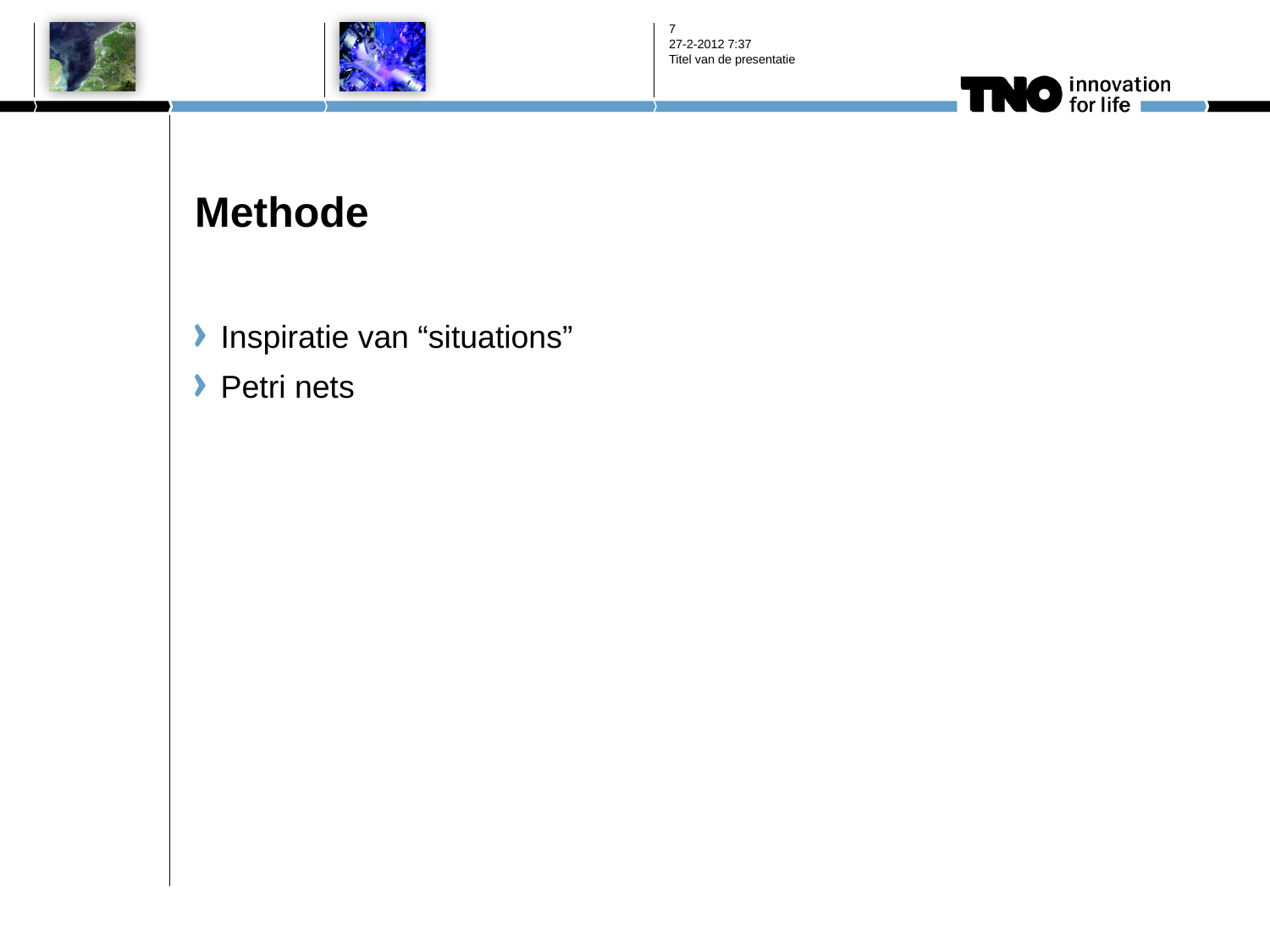

7
27-2-2012 7:37
Titel van de presentatie
# Methode
Inspiratie van “situations”
Petri nets